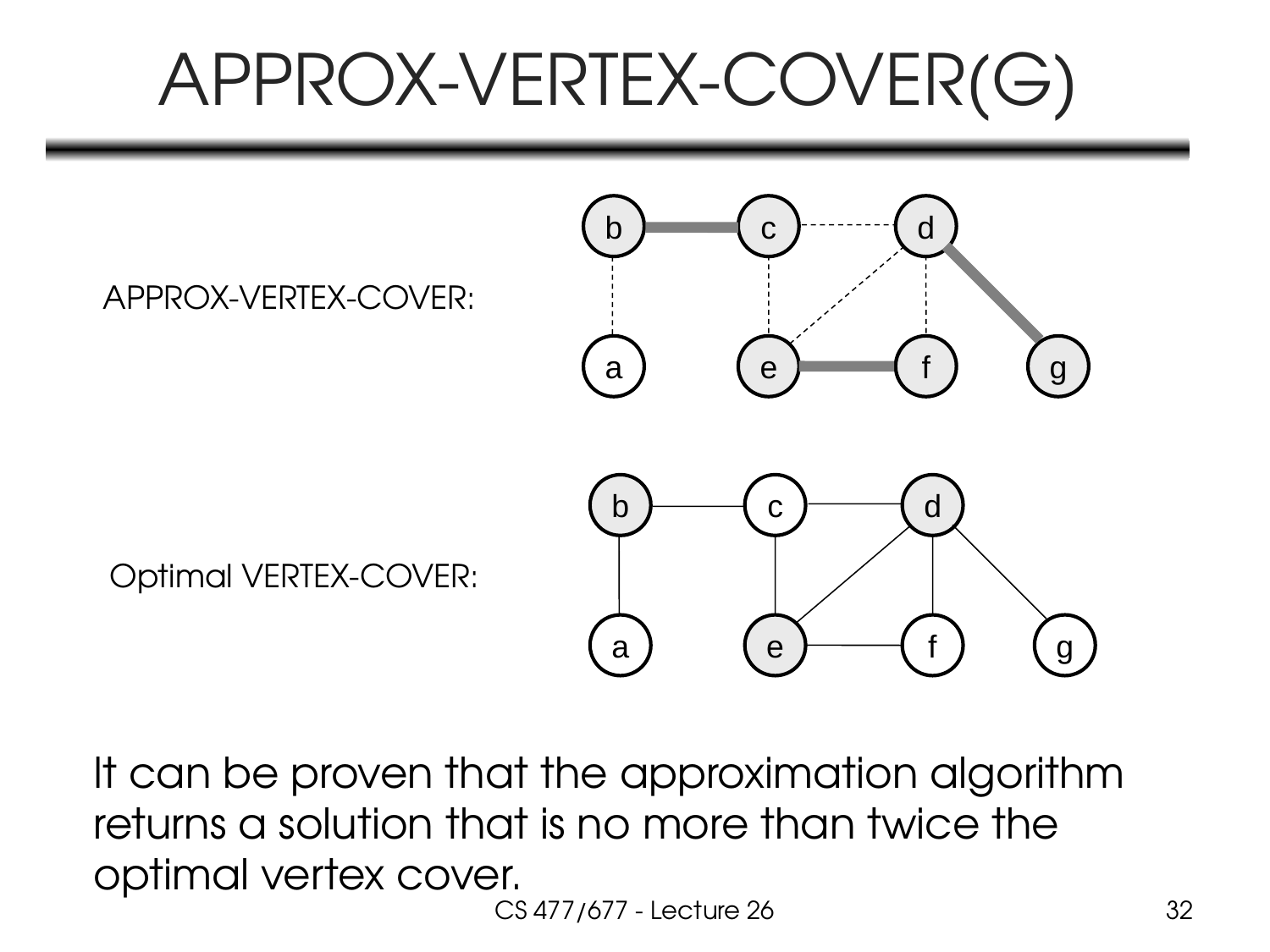

# APPROX-VERTEX-COVER(G)
b
c
d

a
e
f
g

APPROX-VERTEX-COVER:
b
c
d

a
e
f
g

Optimal VERTEX-COVER:
It can be proven that the approximation algorithm returns a solution that is no more than twice the optimal vertex cover.
CS 477/677 - Lecture 26
32